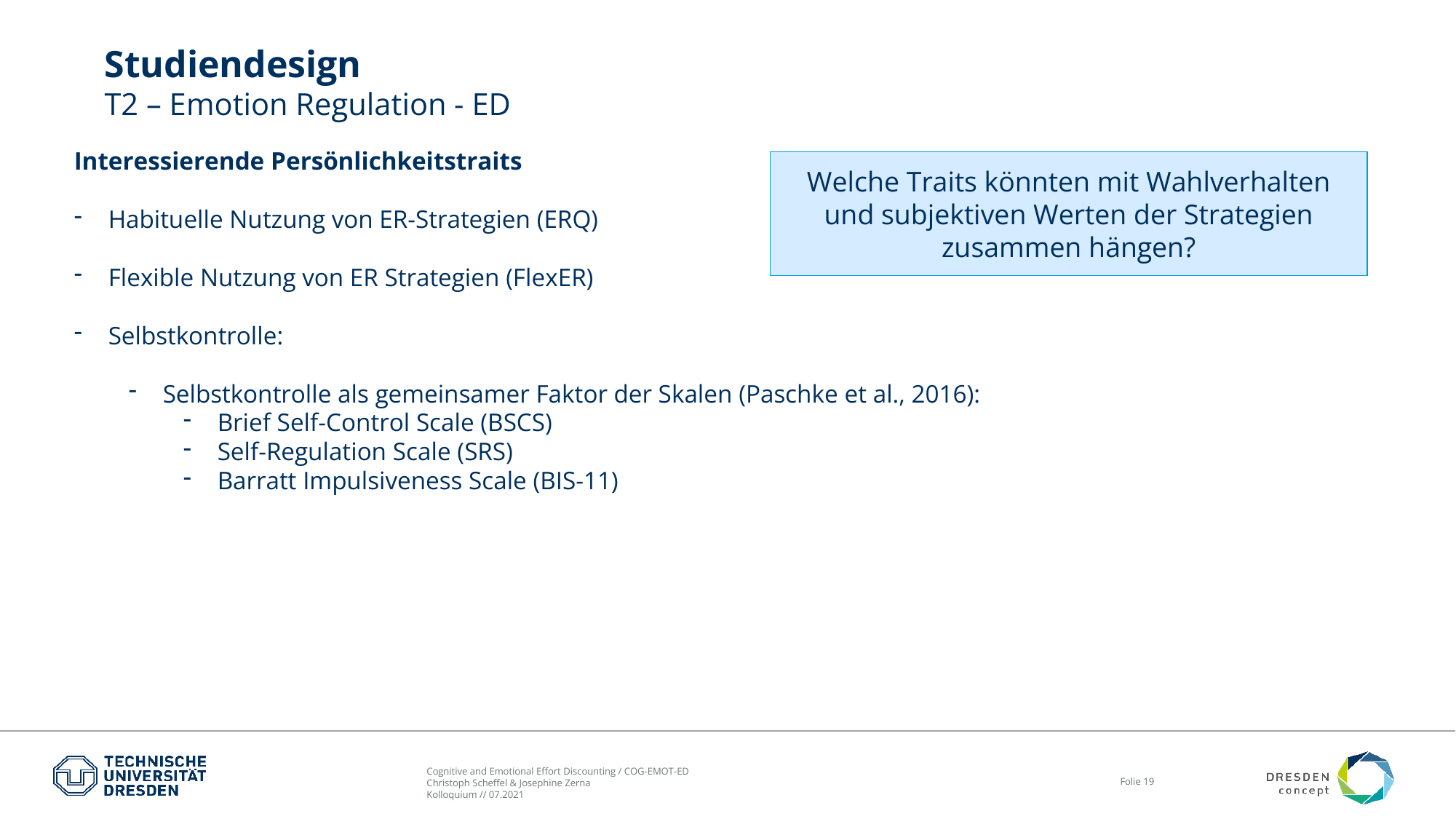

# Studiendesign T2 – Emotion Regulation - ED
Interessierende Persönlichkeitstraits

Habituelle Nutzung von ER-Strategien (ERQ)

Flexible Nutzung von ER Strategien (FlexER)

Selbstkontrolle:

Selbstkontrolle als gemeinsamer Faktor der Skalen (Paschke et al., 2016):
Brief Self-Control Scale (BSCS)
Self-Regulation Scale (SRS)
Barratt Impulsiveness Scale (BIS-11)

Welche Traits könnten mit Wahlverhalten und subjektiven Werten der Strategien zusammen hängen?